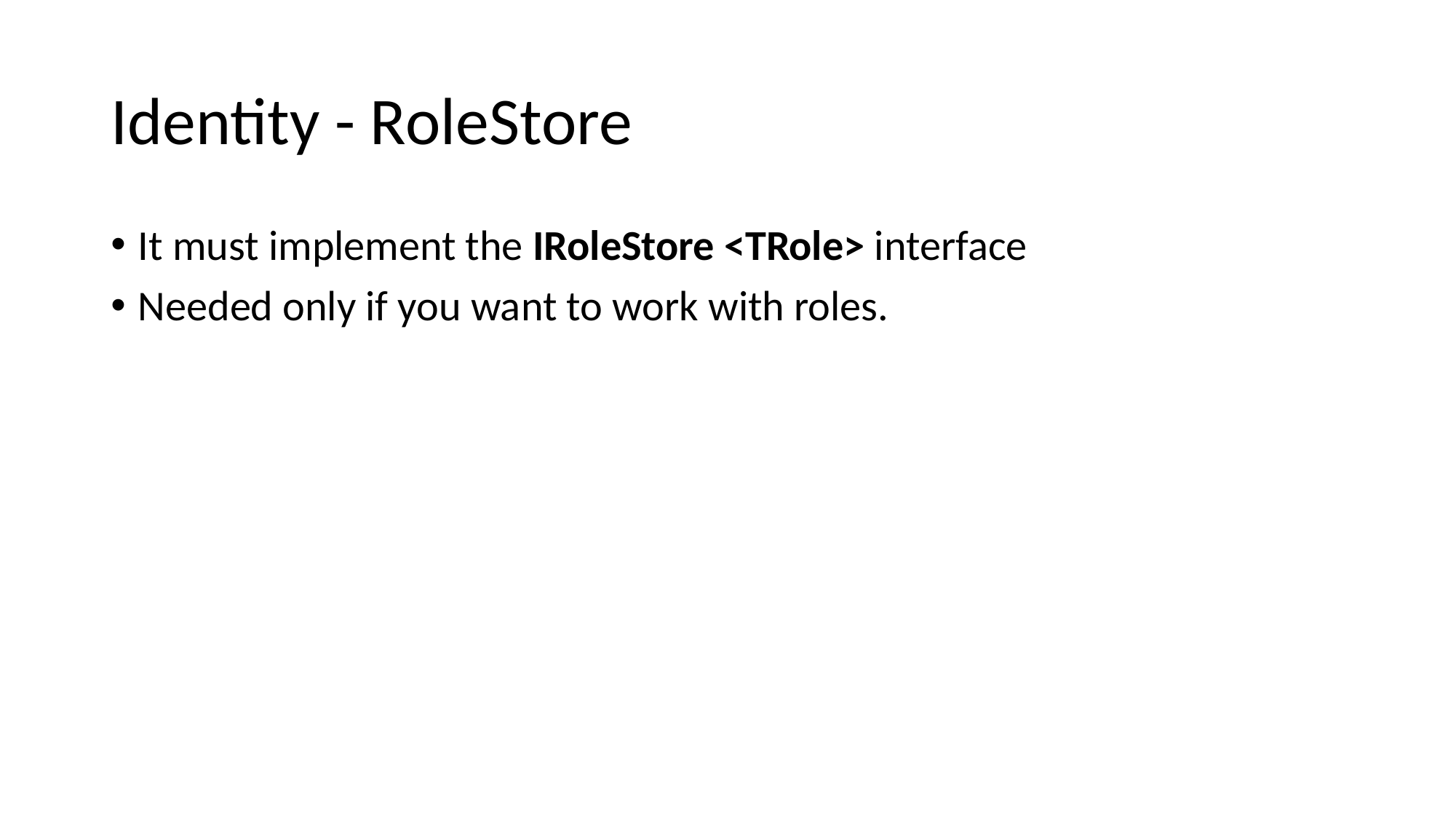

# Identity - RoleStore
It must implement the IRoleStore <TRole> interface
Needed only if you want to work with roles.